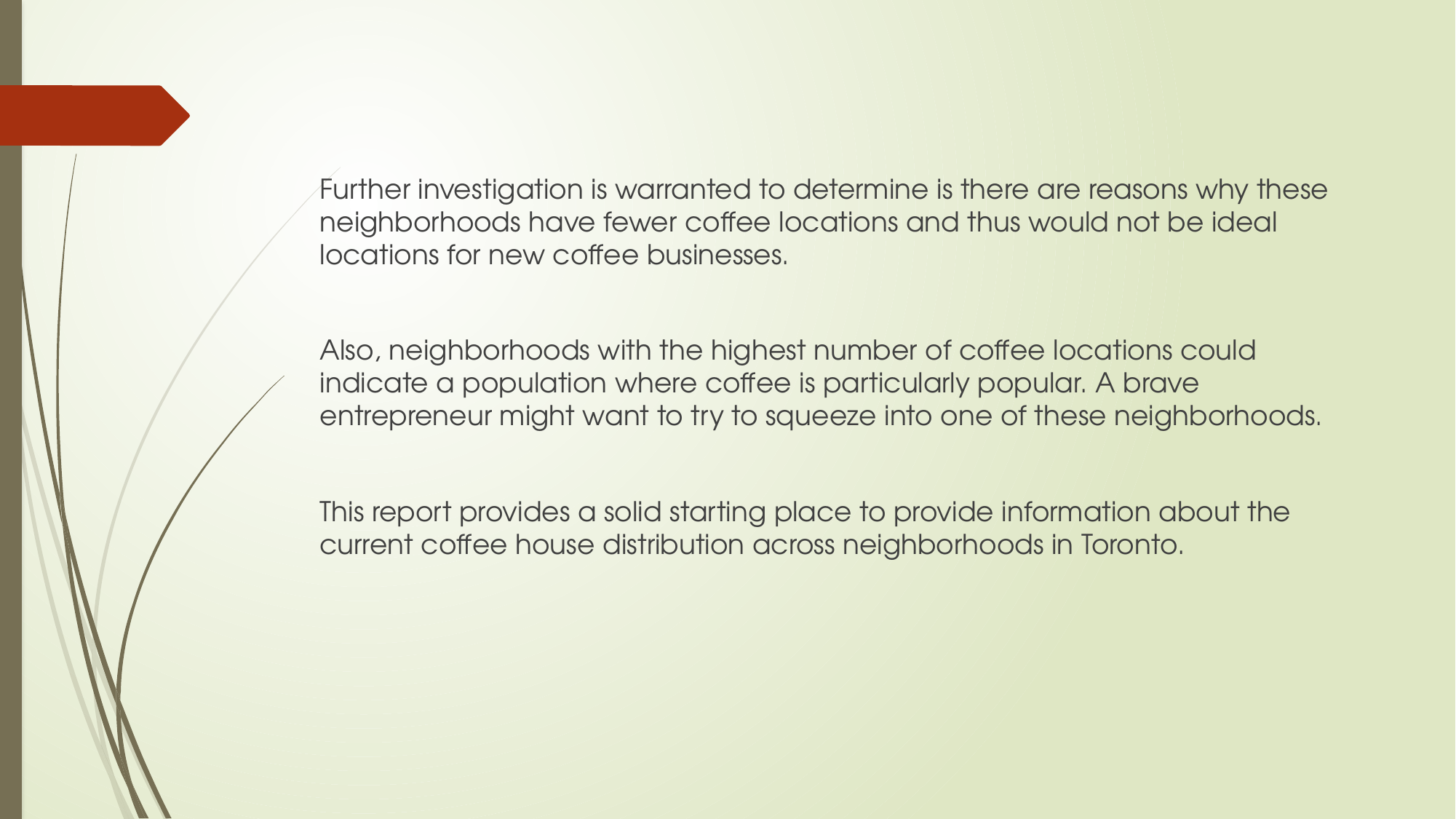

Further investigation is warranted to determine is there are reasons why these neighborhoods have fewer coffee locations and thus would not be ideal locations for new coffee businesses.

Also, neighborhoods with the highest number of coffee locations could indicate a population where coffee is particularly popular. A brave entrepreneur might want to try to squeeze into one of these neighborhoods.

This report provides a solid starting place to provide information about the current coffee house distribution across neighborhoods in Toronto.